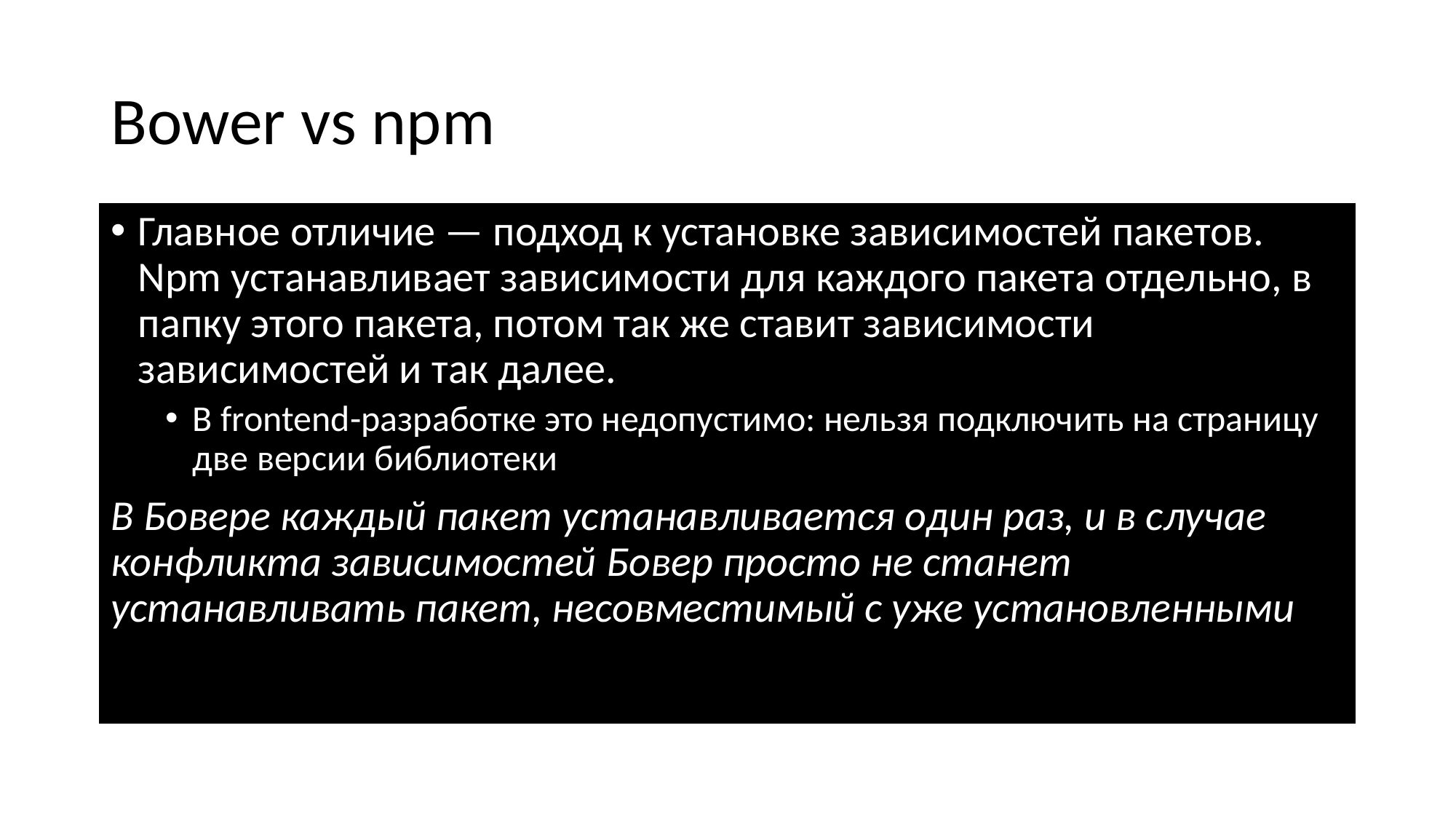

# Bower vs npm
Главное отличие — подход к установке зависимостей пакетов. Npm устанавливает зависимости для каждого пакета отдельно, в папку этого пакета, потом так же ставит зависимости зависимостей и так далее.
В frontend-разработке это недопустимо: нельзя подключить на страницу две версии библиотеки
В Бовере каждый пакет устанавливается один раз, и в случае конфликта зависимостей Бовер просто не станет устанавливать пакет, несовместимый с уже установленными